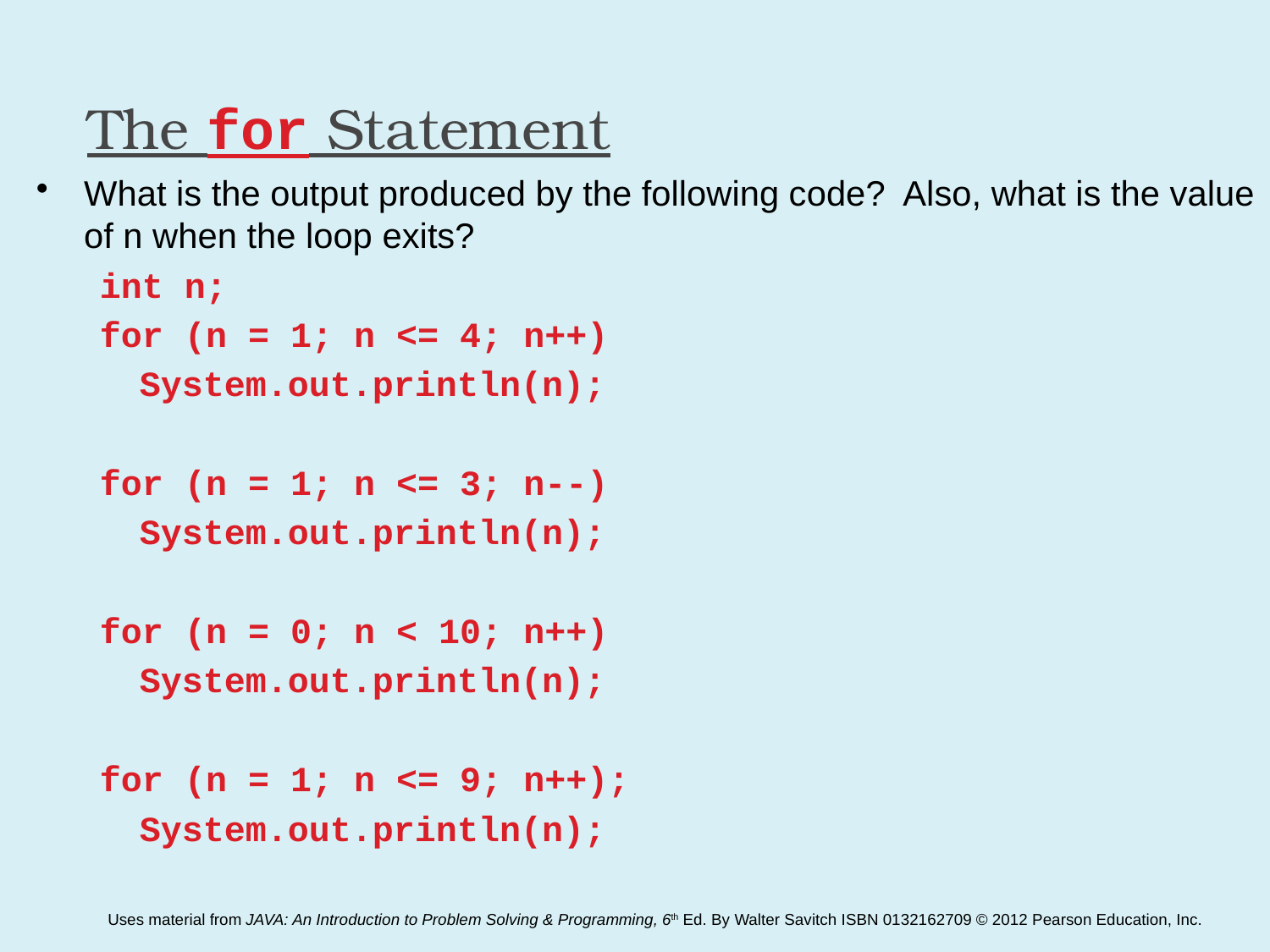

The for Statement
What is the output produced by the following code?  Also, what is the value of n when the loop exits?
int n;
for (n = 1; n <= 4; n++)
	System.out.println(n);

for (n = 1; n <= 3; n--)
	System.out.println(n);

for (n = 0; n < 10; n++)
	System.out.println(n);

for (n = 1; n <= 9; n++);
	System.out.println(n);